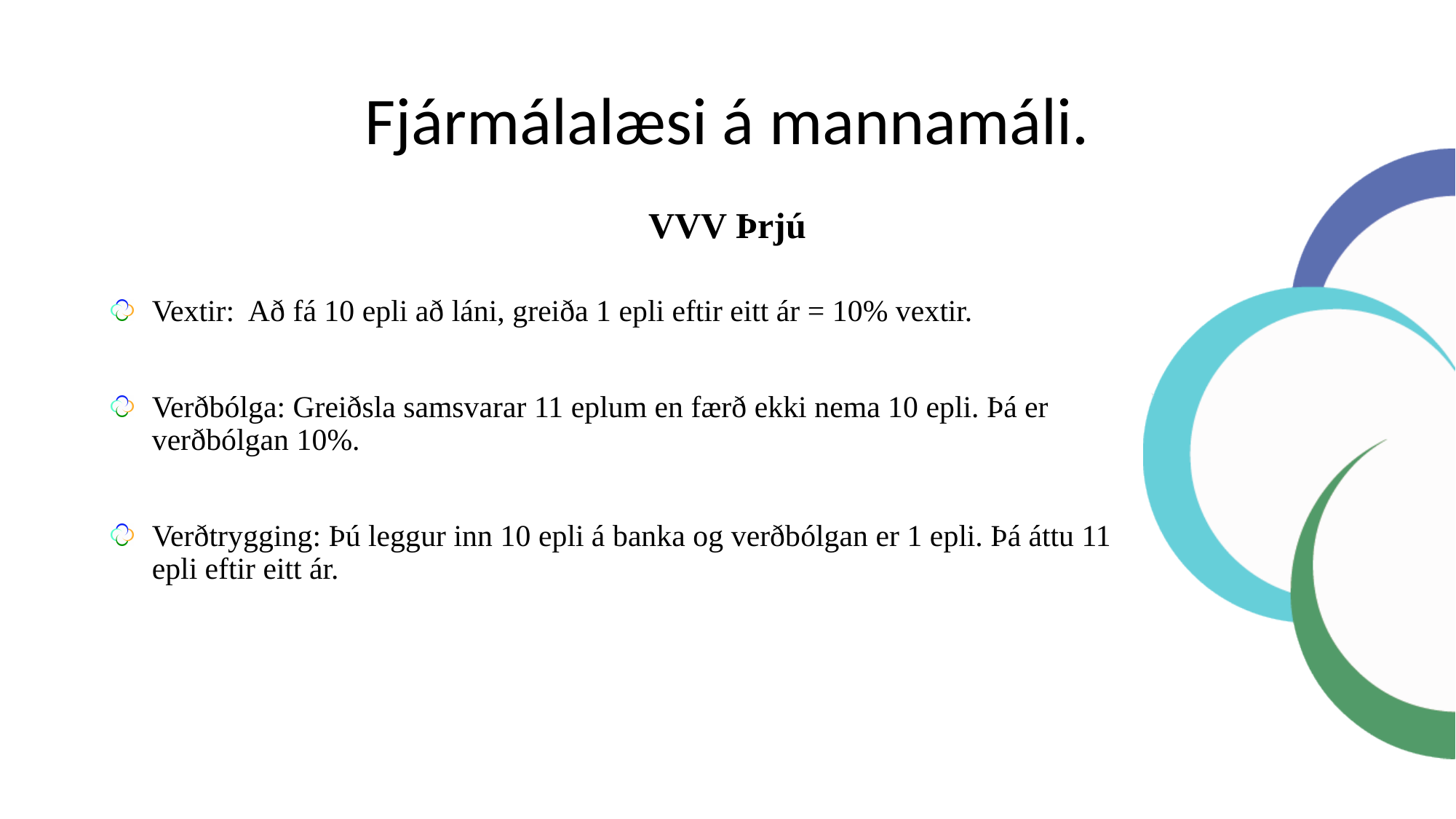

# Fjármálalæsi á mannamáli.
VVV Þrjú

Vextir:  Að fá 10 epli að láni, greiða 1 epli eftir eitt ár = 10% vextir.

Verðbólga: Greiðsla samsvarar 11 eplum en færð ekki nema 10 epli. Þá er verðbólgan 10%.

Verðtrygging: Þú leggur inn 10 epli á banka og verðbólgan er 1 epli. Þá áttu 11 epli eftir eitt ár.